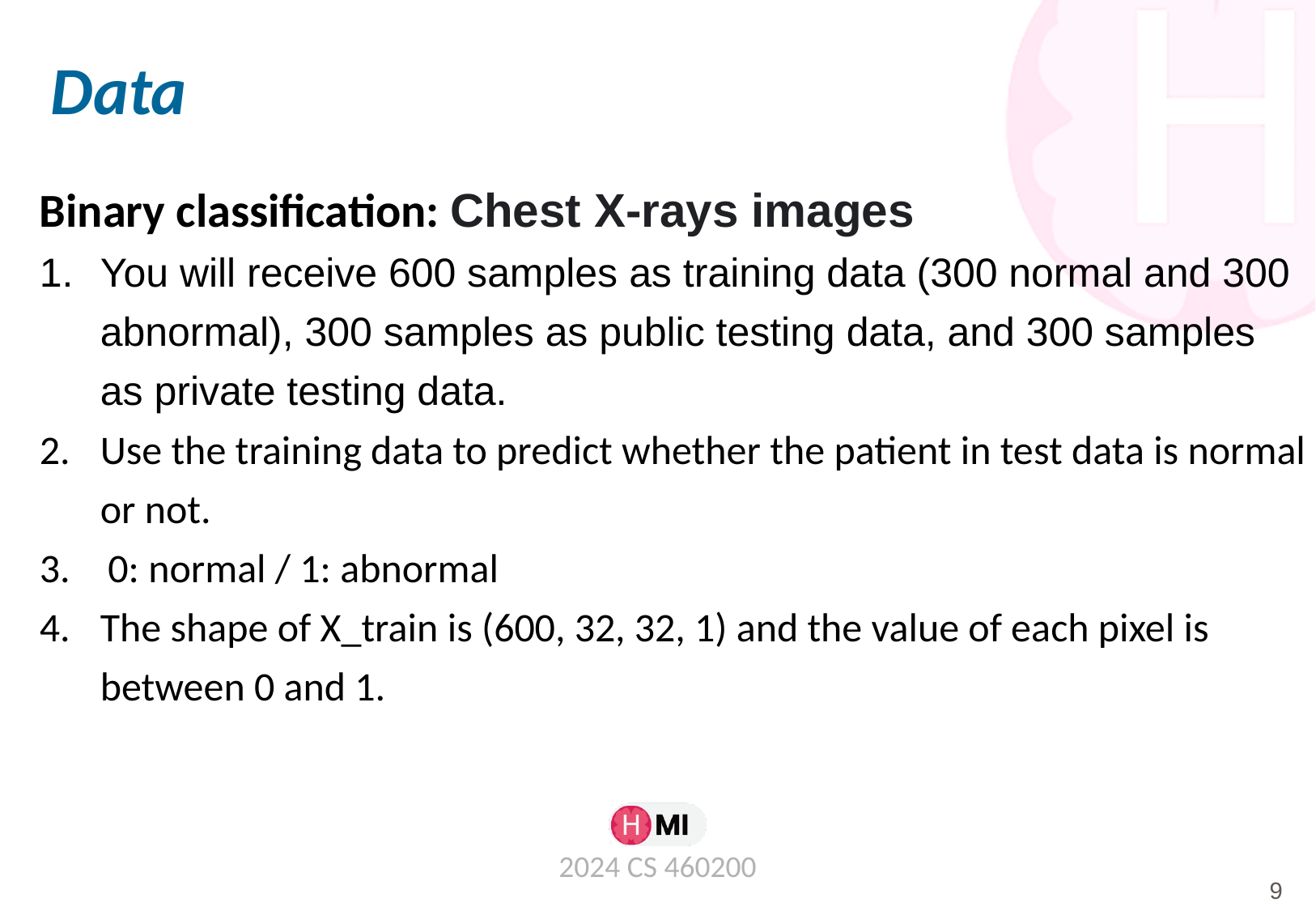

# Data
Binary classification: Chest X-rays images
You will receive 600 samples as training data (300 normal and 300 abnormal), 300 samples as public testing data, and 300 samples as private testing data.
Use the training data to predict whether the patient in test data is normal or not.
0: normal / 1: abnormal
The shape of X_train is (600, 32, 32, 1) and the value of each pixel is between 0 and 1.
2024 CS 460200
9